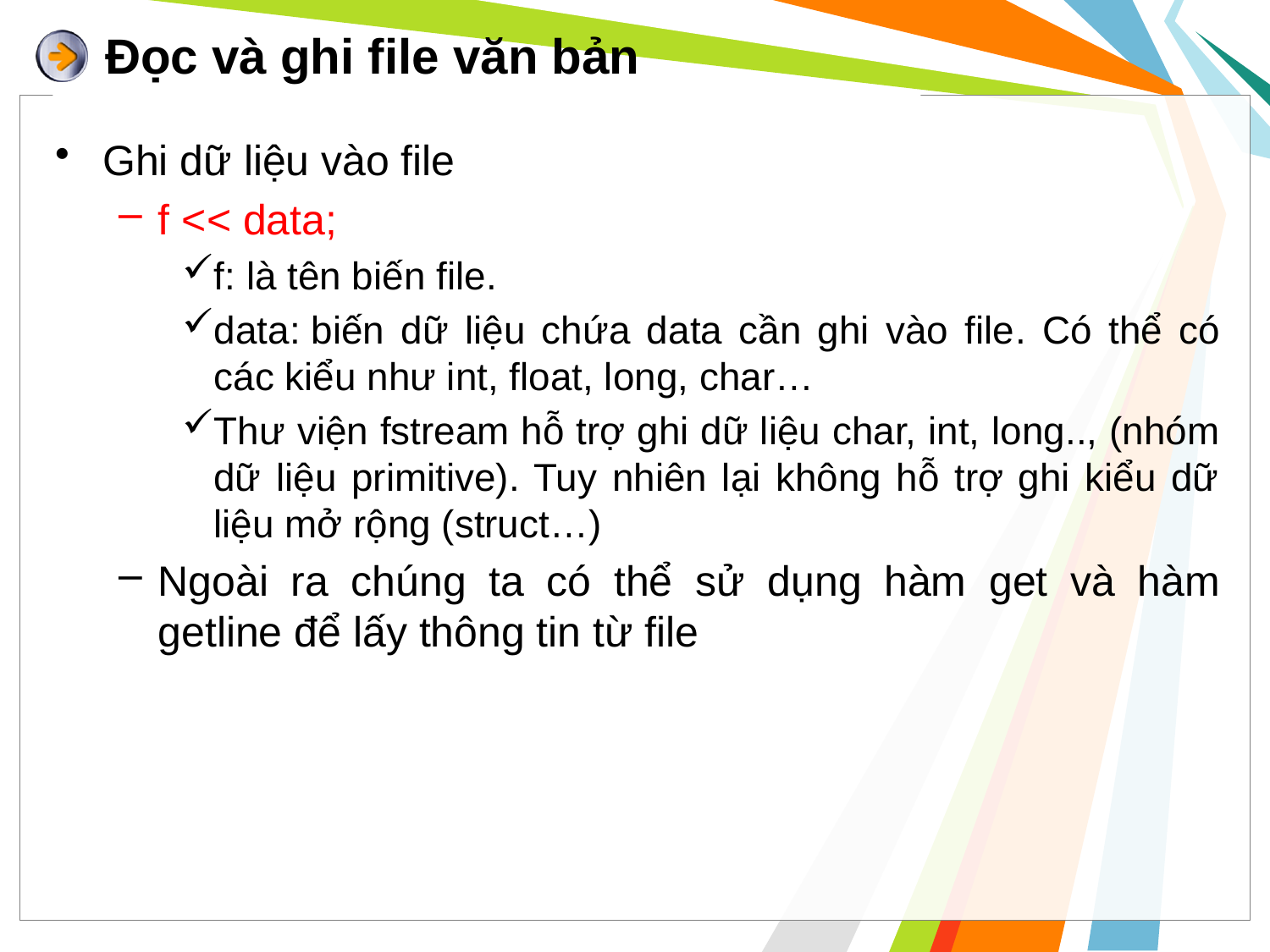

# Đọc và ghi file văn bản
Ghi dữ liệu vào file
f << data;
f: là tên biến file.
data: biến dữ liệu chứa data cần ghi vào file. Có thể có các kiểu như int, float, long, char…
Thư viện fstream hỗ trợ ghi dữ liệu char, int, long.., (nhóm dữ liệu primitive). Tuy nhiên lại không hỗ trợ ghi kiểu dữ liệu mở rộng (struct…)
Ngoài ra chúng ta có thể sử dụng hàm get và hàm getline để lấy thông tin từ file